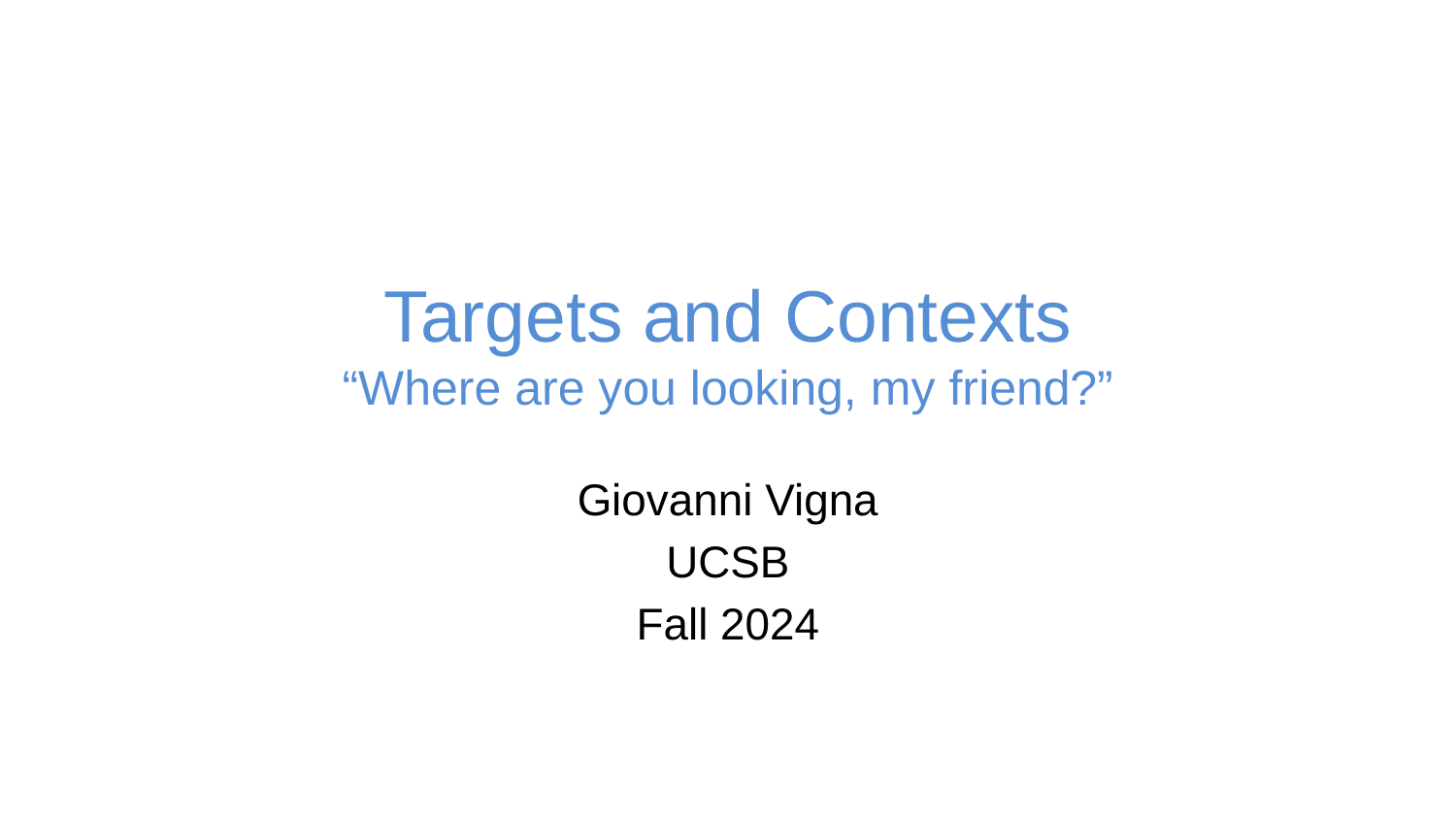

# Targets and Contexts “Where are you looking, my friend?”
Giovanni Vigna
UCSB
Fall 2024